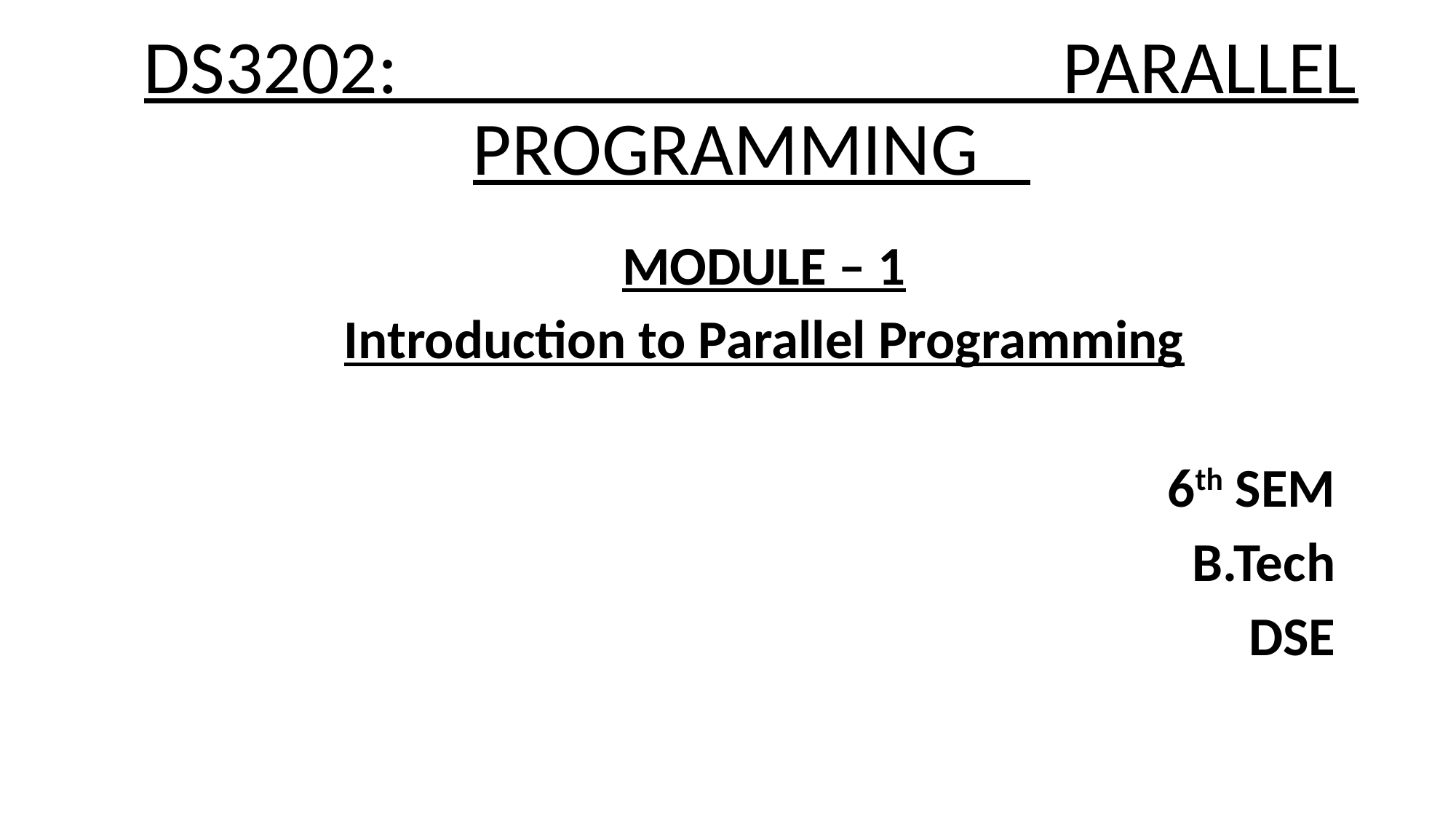

# DS3202:                                       PARALLEL PROGRAMMING
MODULE – 1
Introduction to Parallel Programming

6th SEM
B.Tech
DSE